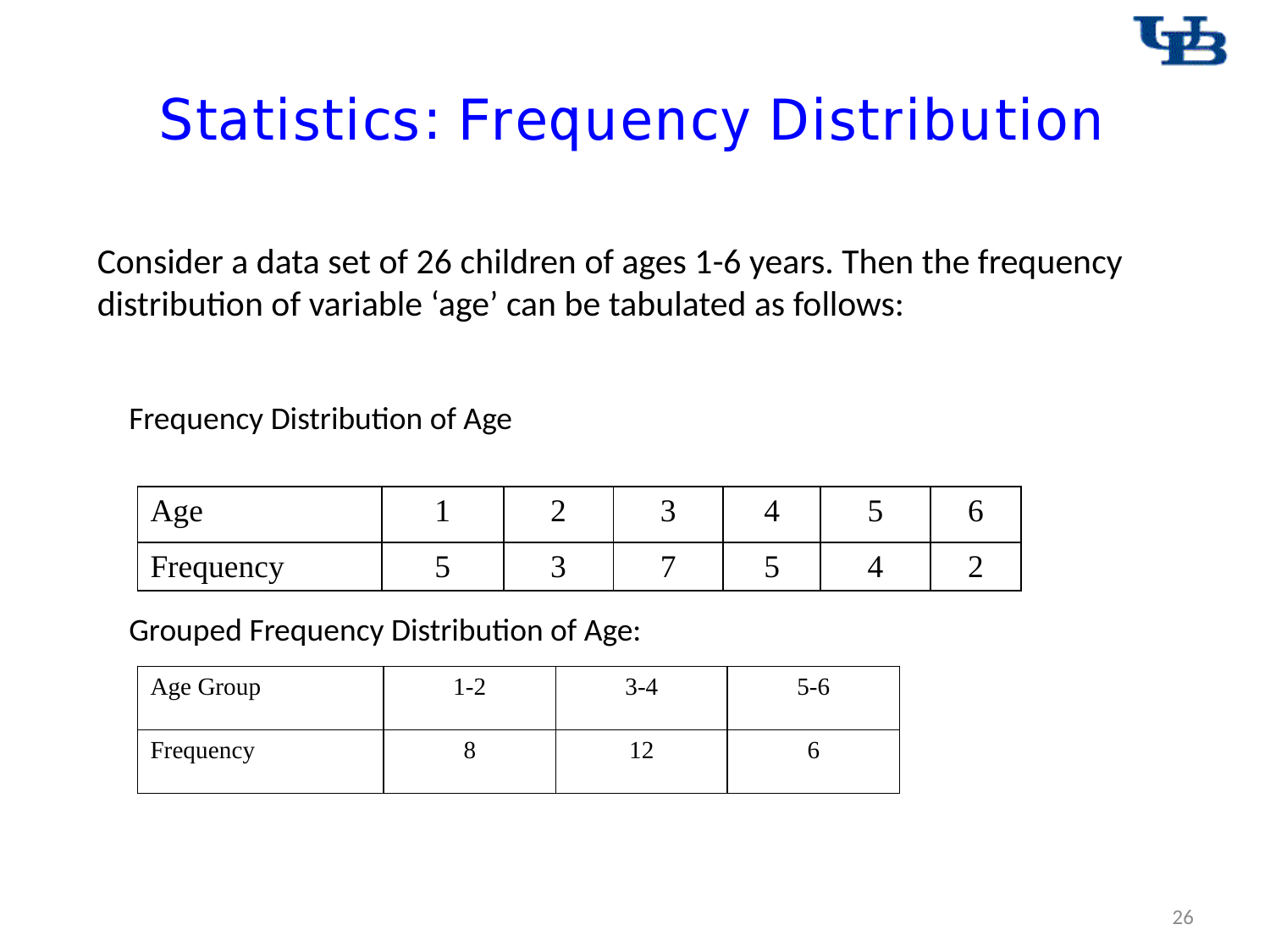

# Statistics: Frequency Distribution
Consider a data set of 26 children of ages 1-6 years. Then the frequency distribution of variable ‘age’ can be tabulated as follows:
Frequency Distribution of Age
| Age | 1 | 2 | 3 | 4 | 5 | 6 |
| --- | --- | --- | --- | --- | --- | --- |
| Frequency | 5 | 3 | 7 | 5 | 4 | 2 |
Grouped Frequency Distribution of Age:
| Age Group | 1-2 | 3-4 | 5-6 |
| --- | --- | --- | --- |
| Frequency | 8 | 12 | 6 |
26